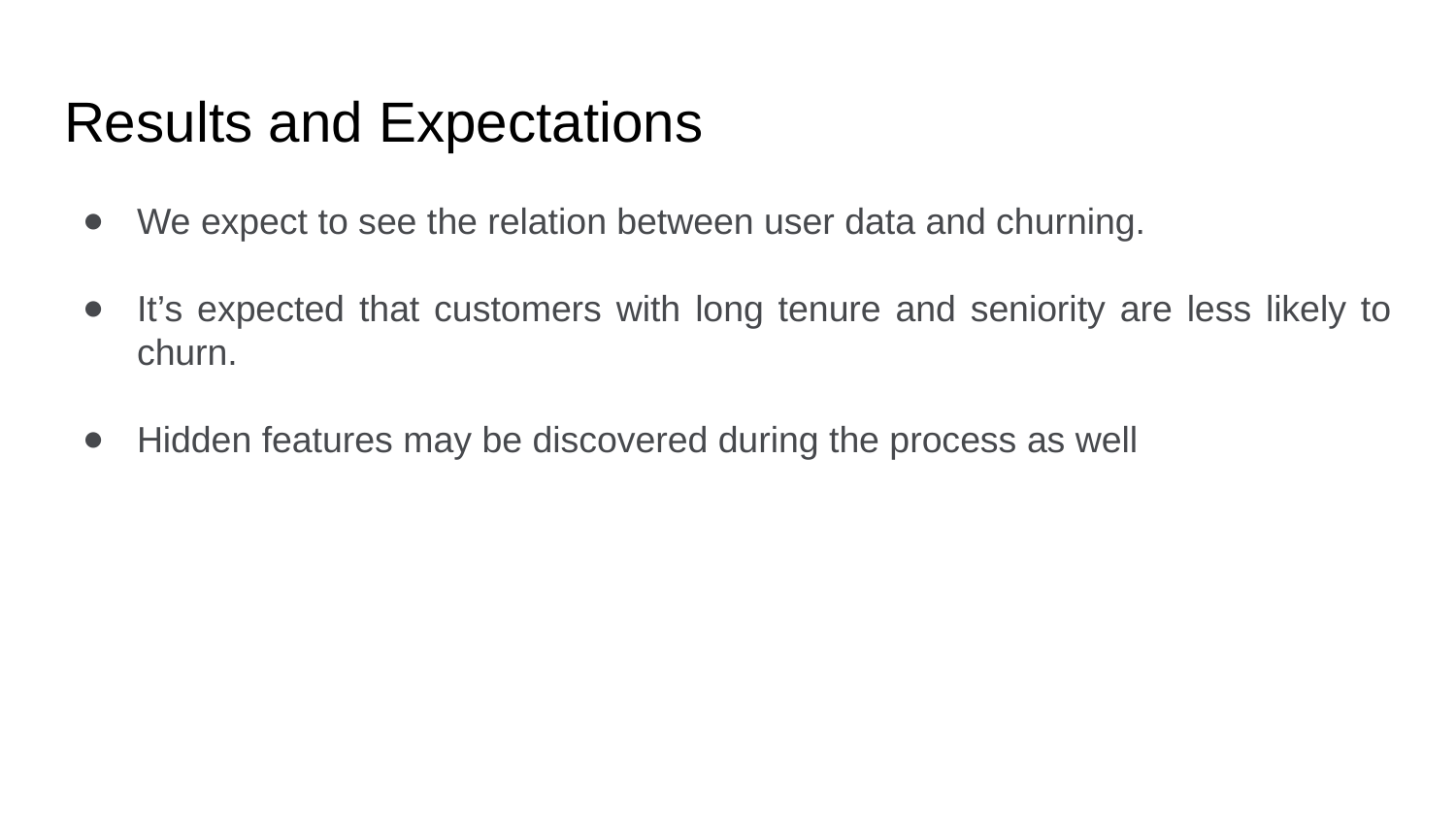

# Results and Expectations
We expect to see the relation between user data and churning.

It’s expected that customers with long tenure and seniority are less likely to churn.

Hidden features may be discovered during the process as well